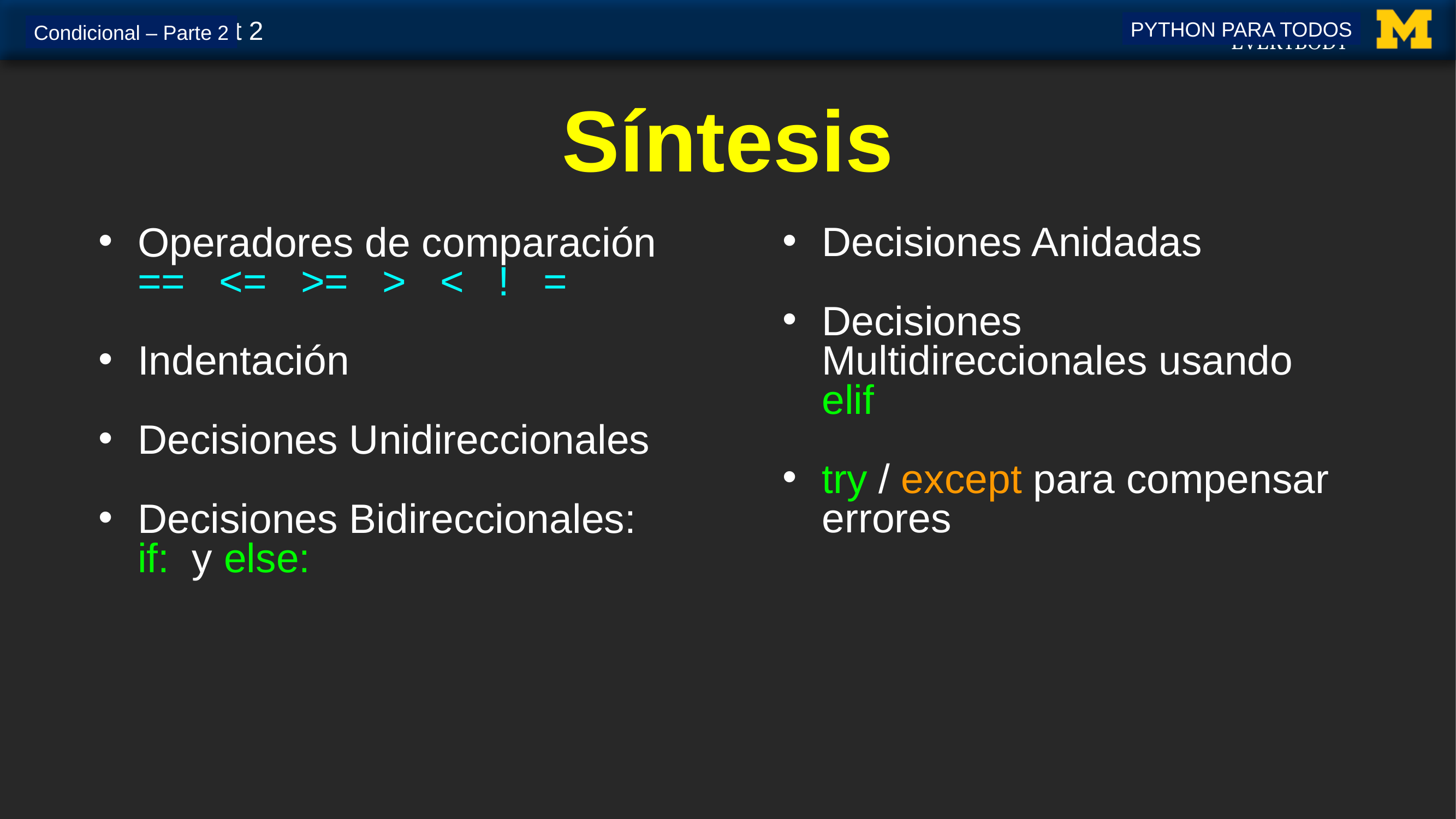

PYTHON PARA TODOS
Condicional – Parte 2
# Síntesis
Decisiones Anidadas
Decisiones Multidireccionales usando elif
try / except para compensar errores
Operadores de comparación
==   <=   >=   >   <   !   =
Indentación
Decisiones Unidireccionales
Decisiones Bidireccionales:
if:  y else: